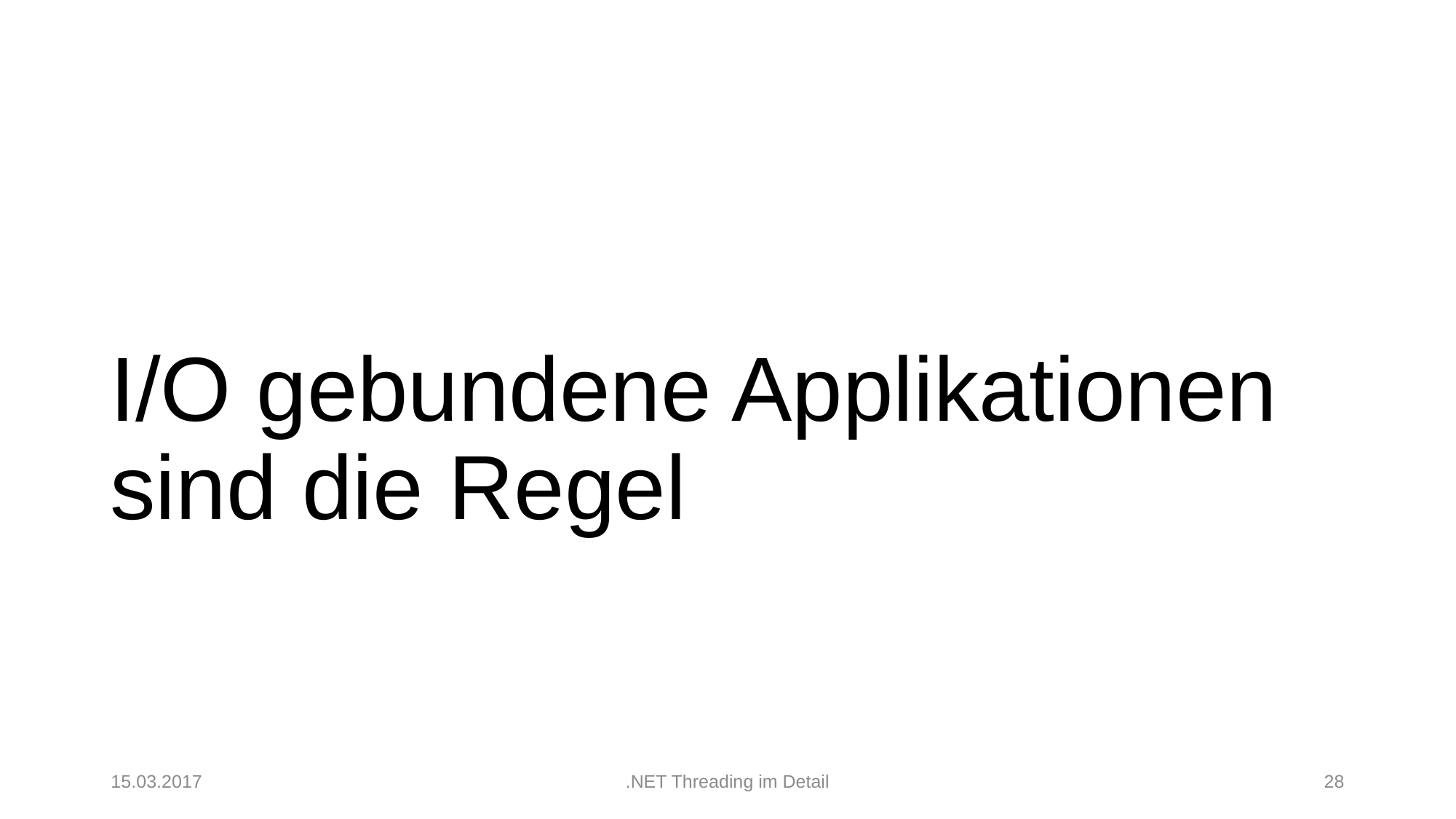

# I/O gebundene Applikationen sind die Regel

15.03.2017
.NET Threading im Detail
28